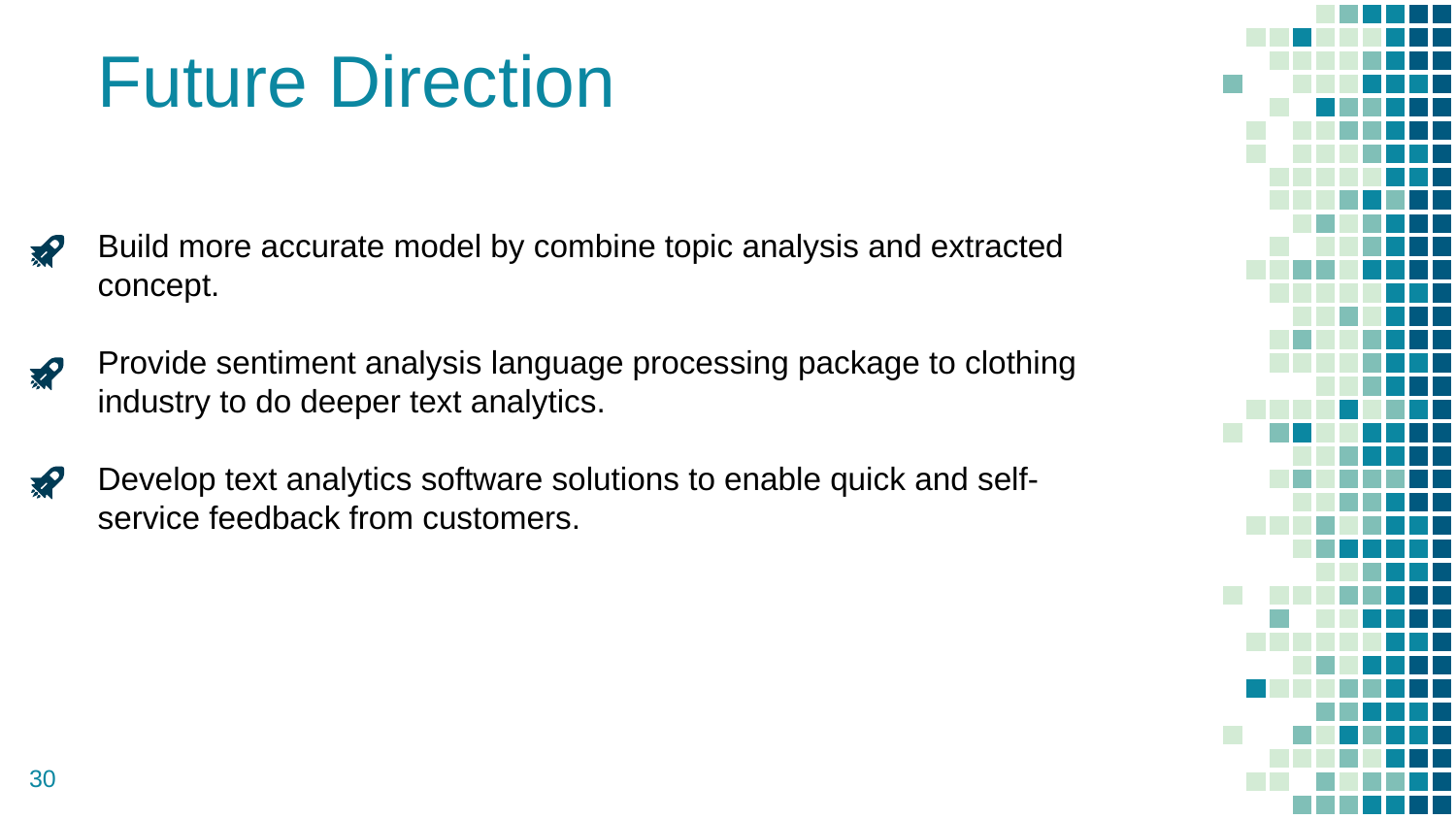

# Future Direction
Build more accurate model by combine topic analysis and extracted concept.

Provide sentiment analysis language processing package to clothing industry to do deeper text analytics.

Develop text analytics software solutions to enable quick and self-service feedback from customers.

30